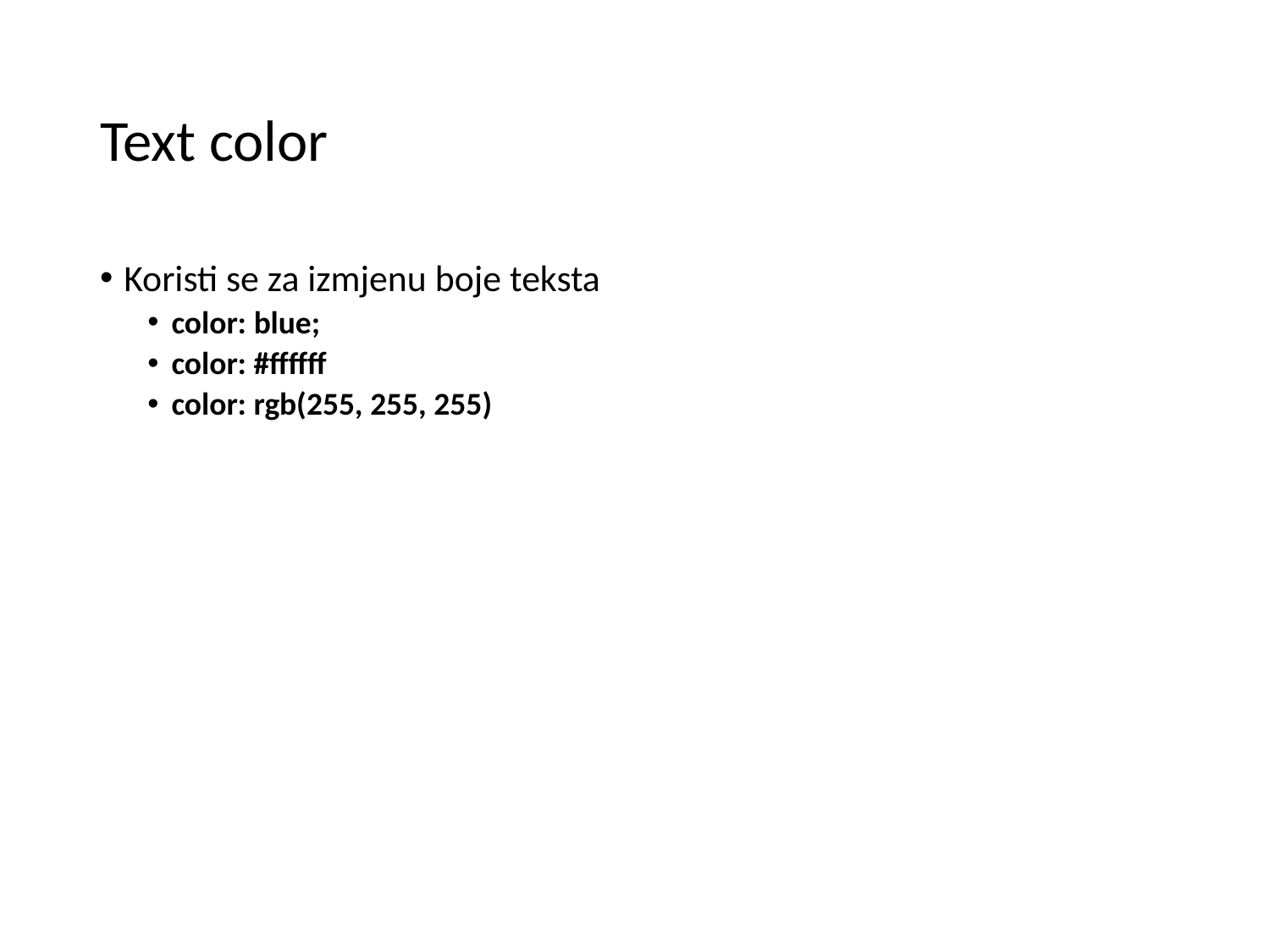

# Text color
Koristi se za izmjenu boje teksta
color: blue;
color: #ffffff
color: rgb(255, 255, 255)